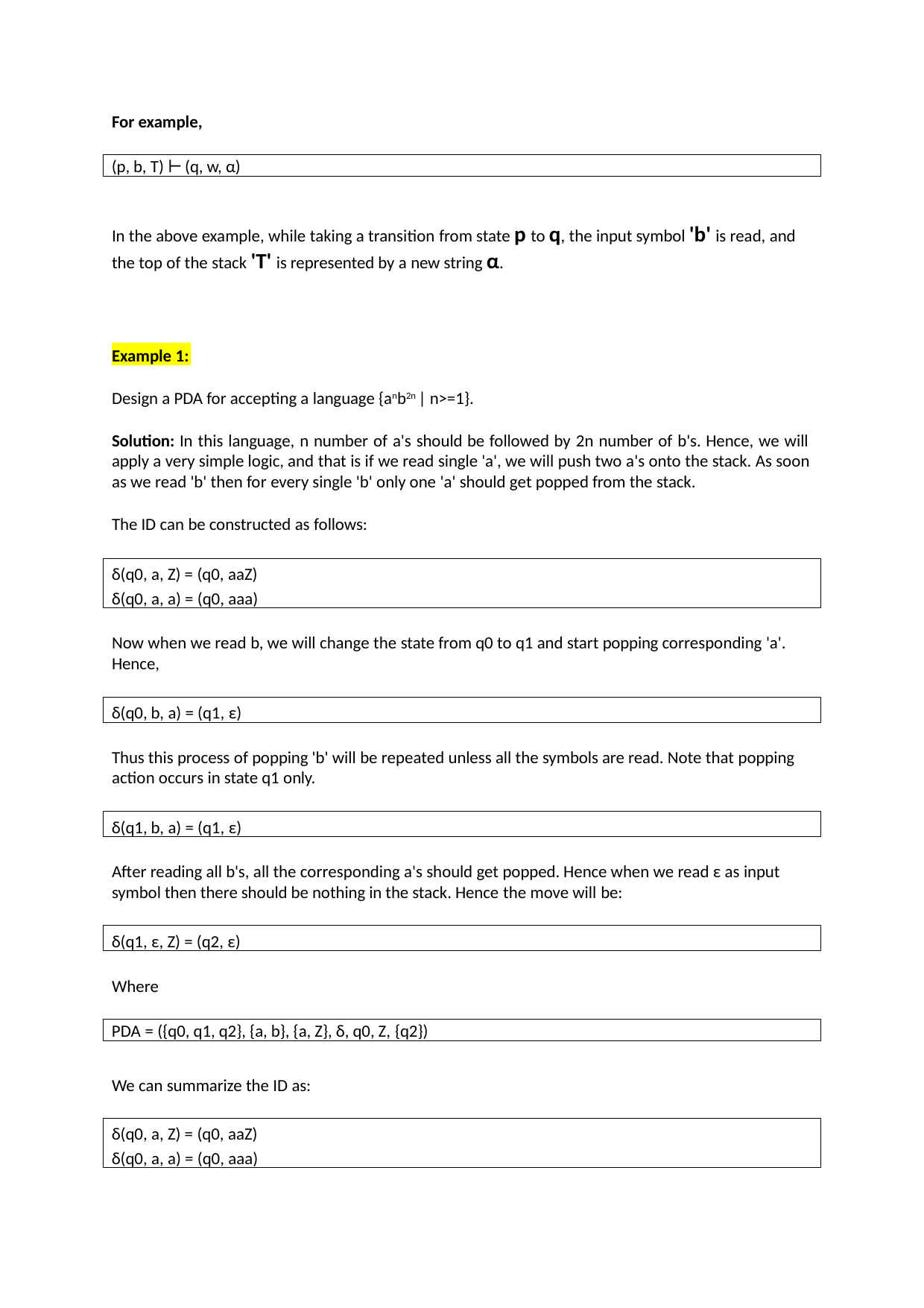

For example,
(p, b, T) ⊢ (q, w, α)
In the above example, while taking a transition from state p to q, the input symbol 'b' is read, and  the top of the stack 'T' is represented by a new string α.
Example 1:
Design a PDA for accepting a language {anb2n | n>=1}.

Solution: In this language, n number of a's should be followed by 2n number of b's. Hence, we will  apply a very simple logic, and that is if we read single 'a', we will push two a's onto the stack. As soon  as we read 'b' then for every single 'b' only one 'a' should get popped from the stack.

The ID can be constructed as follows:
δ(q0, a, Z) = (q0, aaZ)
δ(q0, a, a) = (q0, aaa)
Now when we read b, we will change the state from q0 to q1 and start popping corresponding 'a'.  Hence,
δ(q0, b, a) = (q1, ε)
Thus this process of popping 'b' will be repeated unless all the symbols are read. Note that popping  action occurs in state q1 only.
δ(q1, b, a) = (q1, ε)
After reading all b's, all the corresponding a's should get popped. Hence when we read ε as input  symbol then there should be nothing in the stack. Hence the move will be:
δ(q1, ε, Z) = (q2, ε)
Where
PDA = ({q0, q1, q2}, {a, b}, {a, Z}, δ, q0, Z, {q2})
We can summarize the ID as:
δ(q0, a, Z) = (q0, aaZ)
δ(q0, a, a) = (q0, aaa)